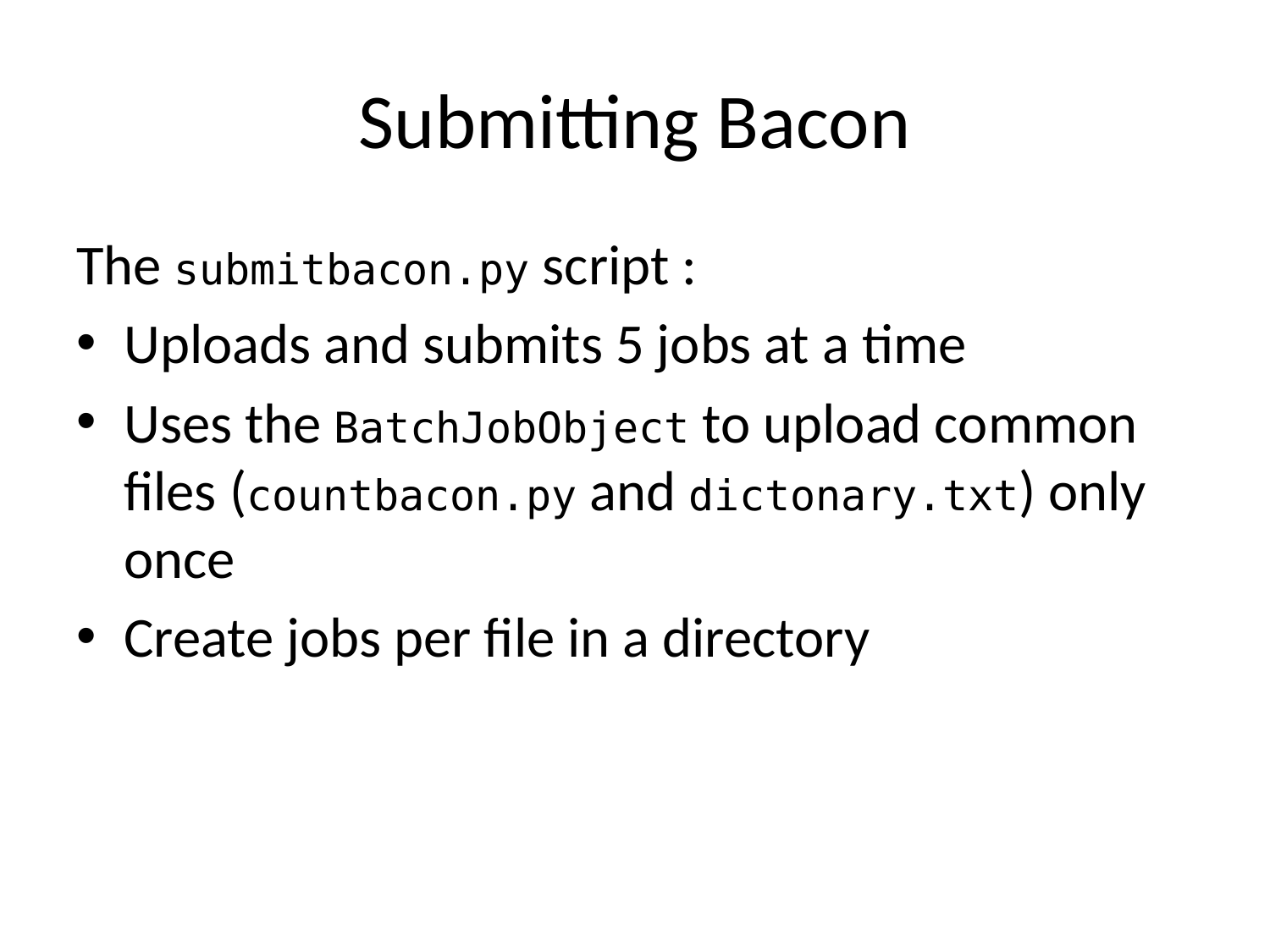

# Submitting Bacon
The submitbacon.py script :
Uploads and submits 5 jobs at a time
Uses the BatchJobObject to upload common files (countbacon.py and dictonary.txt) only once
Create jobs per file in a directory